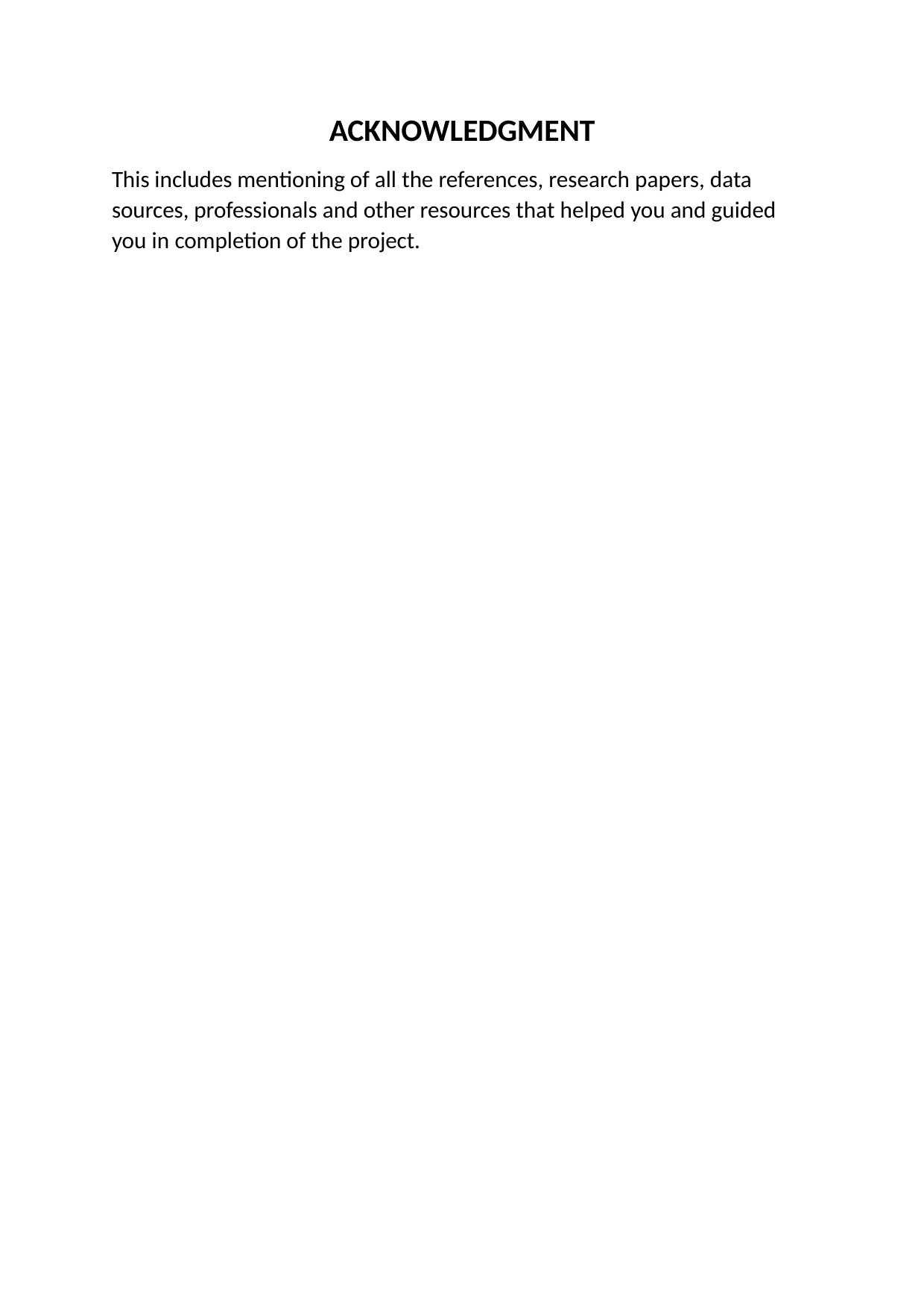

ACKNOWLEDGMENT
This includes mentioning of all the references, research papers, data  sources, professionals and other resources that helped you and guided  you in completion of the project.